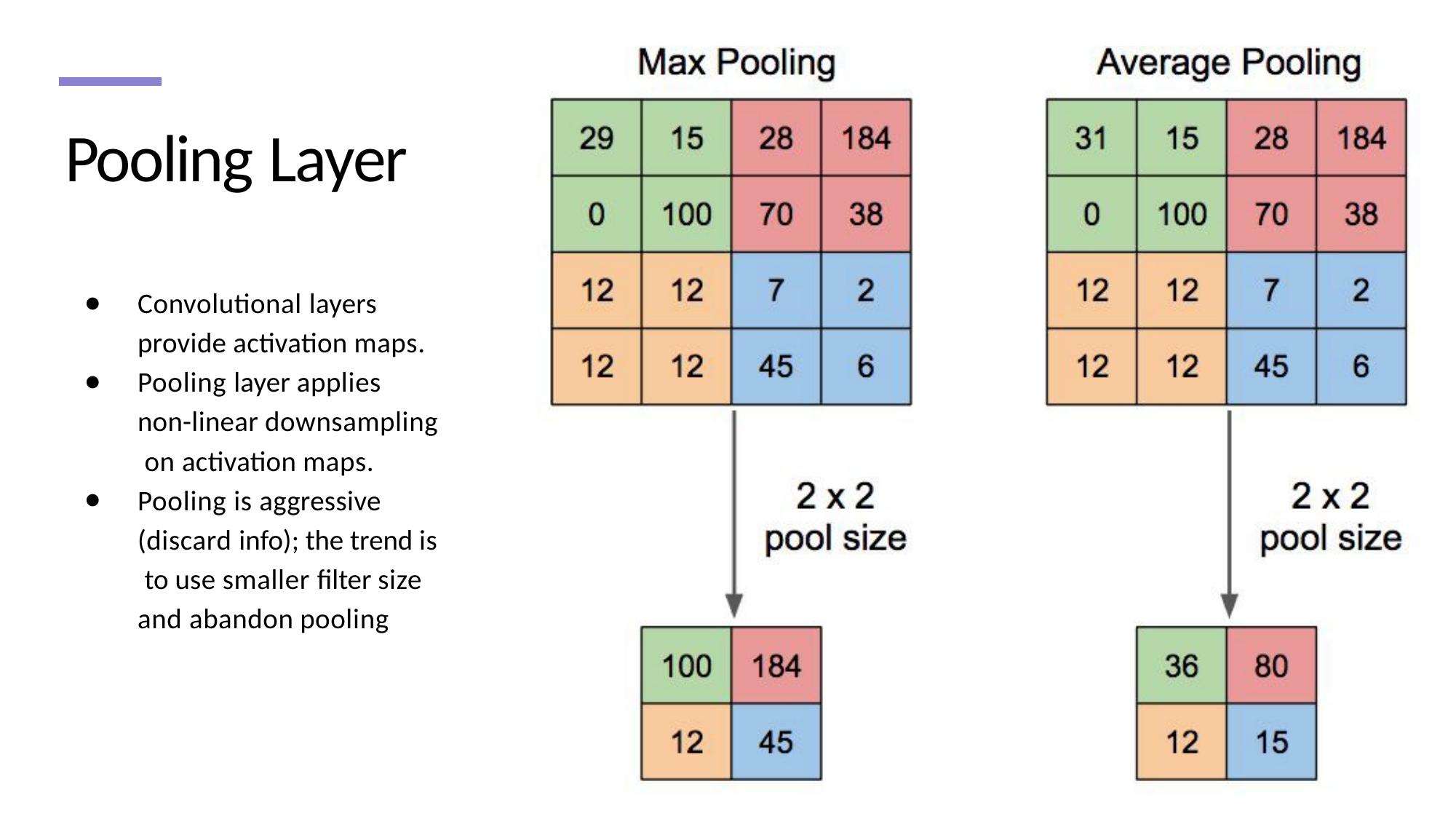

# Pooling Layer
Convolutional layers  provide activation maps.
Pooling layer applies
non-linear downsampling  on activation maps.
Pooling is aggressive  (discard info); the trend is  to use smaller filter size  and abandon pooling